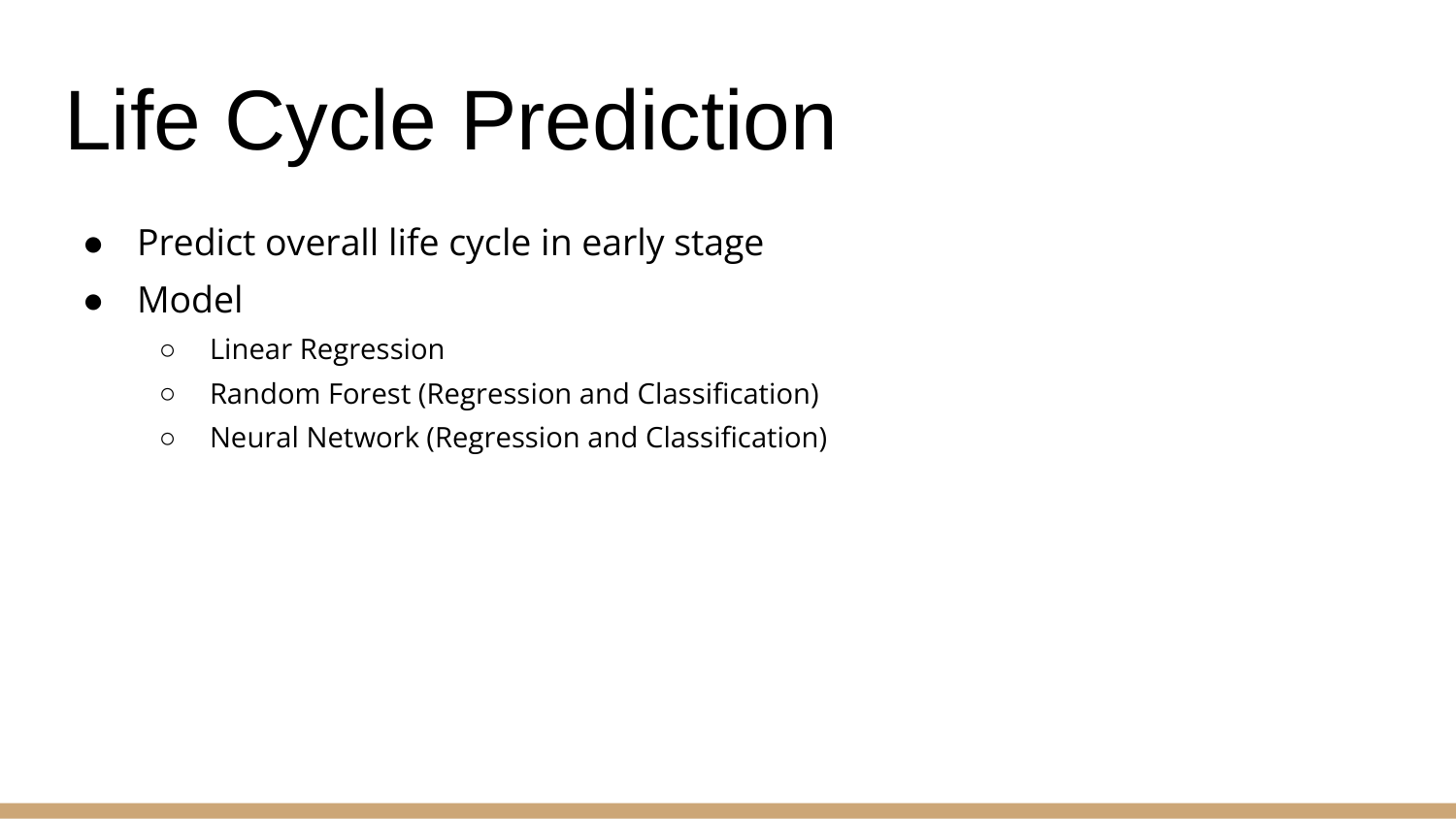

# Life Cycle Prediction
Predict overall life cycle in early stage
Model
Linear Regression
Random Forest (Regression and Classification)
Neural Network (Regression and Classification)